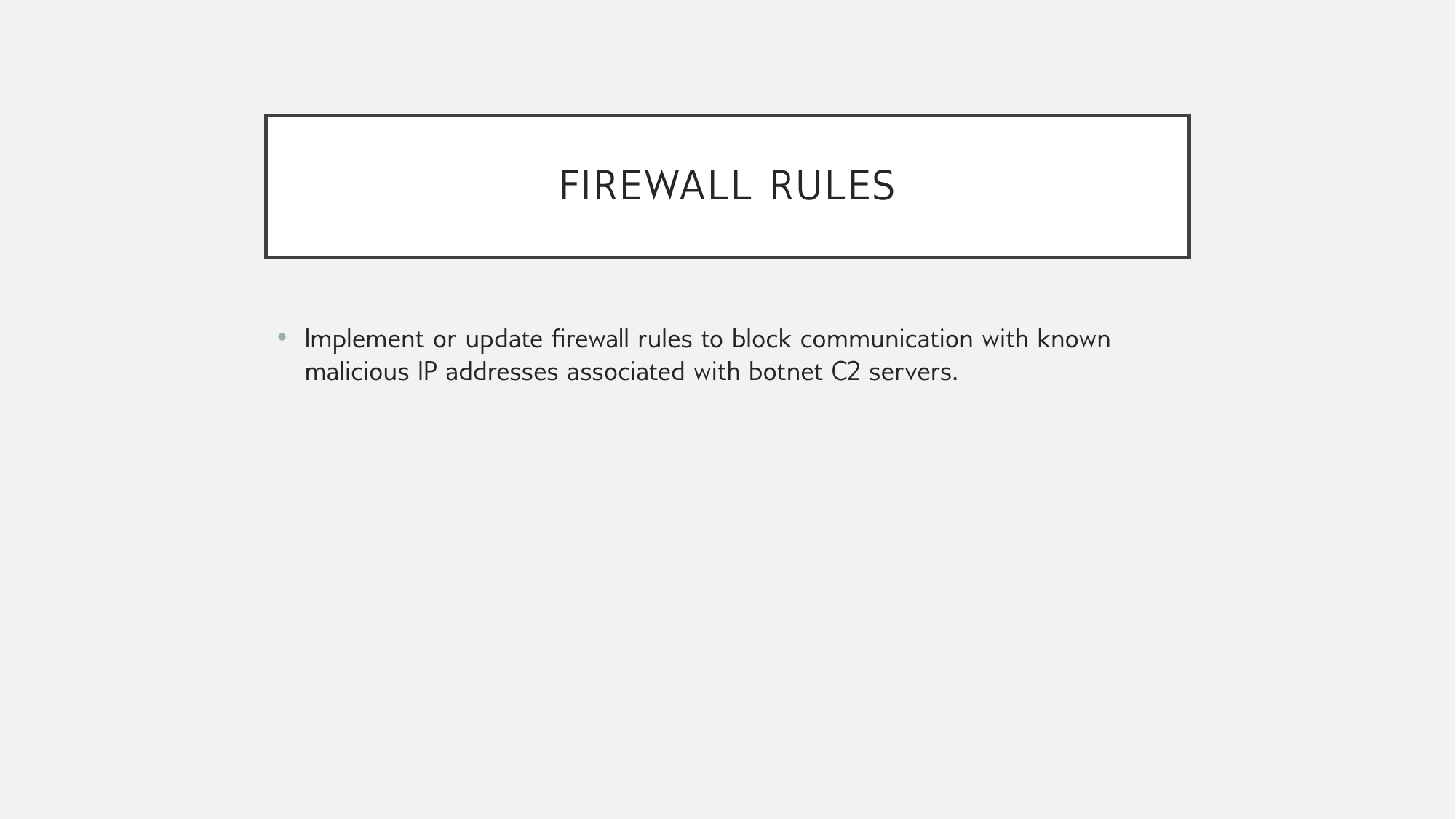

# Firewall Rules
Implement or update firewall rules to block communication with known malicious IP addresses associated with botnet C2 servers.